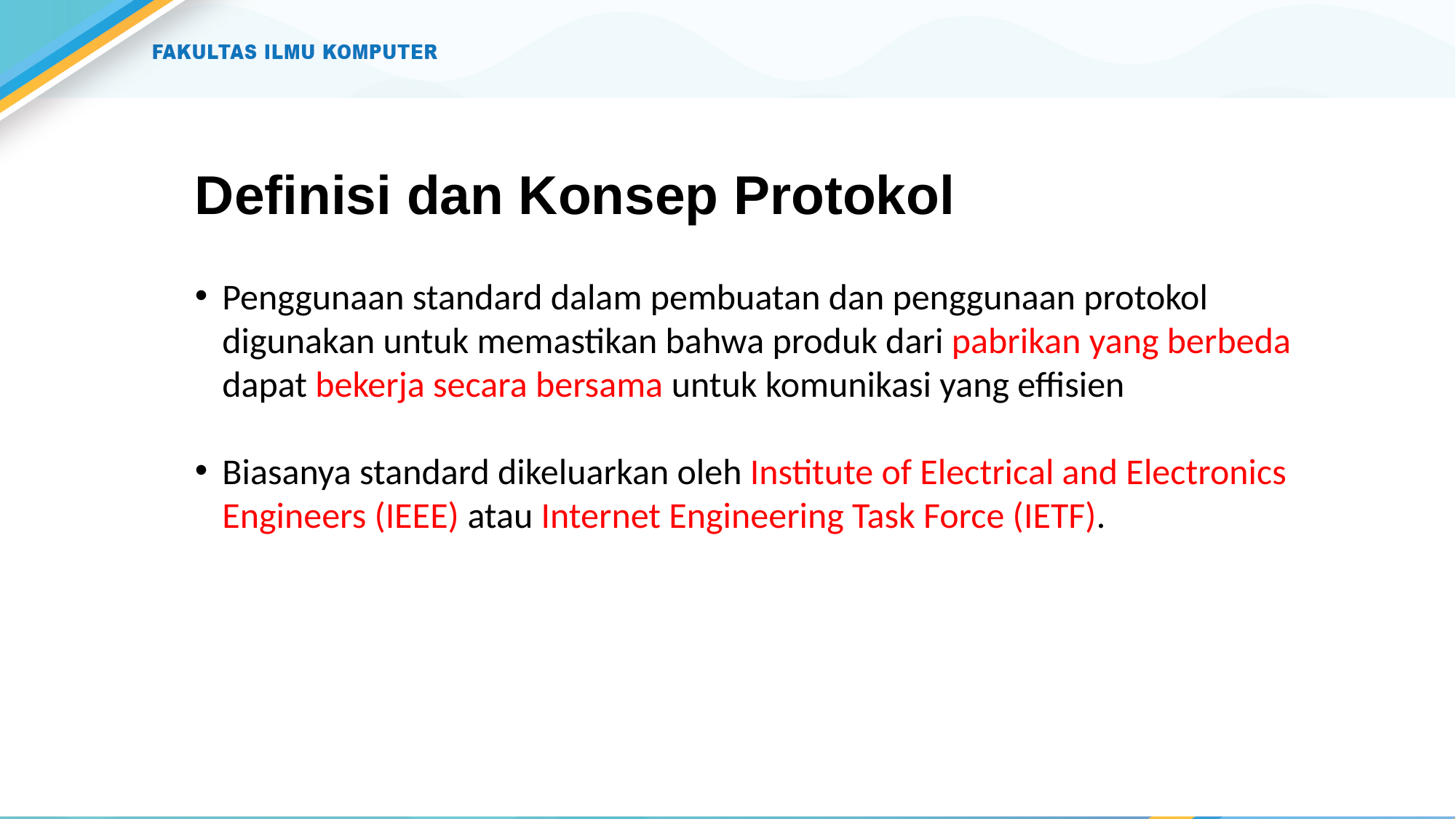

# Definisi dan Konsep Protokol
Penggunaan standard dalam pembuatan dan penggunaan protokol digunakan untuk memastikan bahwa produk dari pabrikan yang berbeda dapat bekerja secara bersama untuk komunikasi yang effisien

Biasanya standard dikeluarkan oleh Institute of Electrical and Electronics Engineers (IEEE) atau Internet Engineering Task Force (IETF).